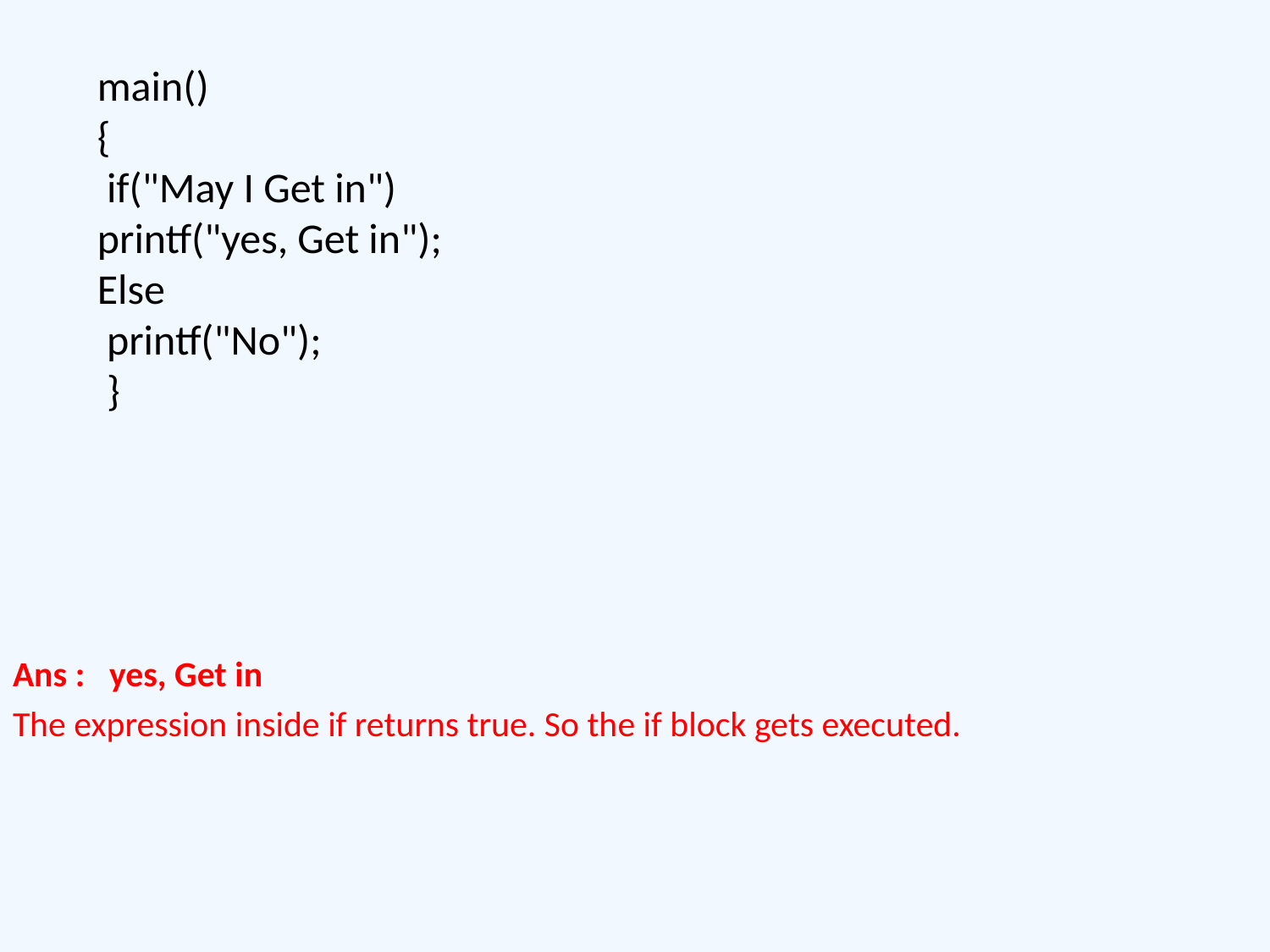

main()
{
 if("May I Get in")
printf("yes, Get in");
Else
 printf("No");
 }
Ans :   yes, Get in
The expression inside if returns true. So the if block gets executed.